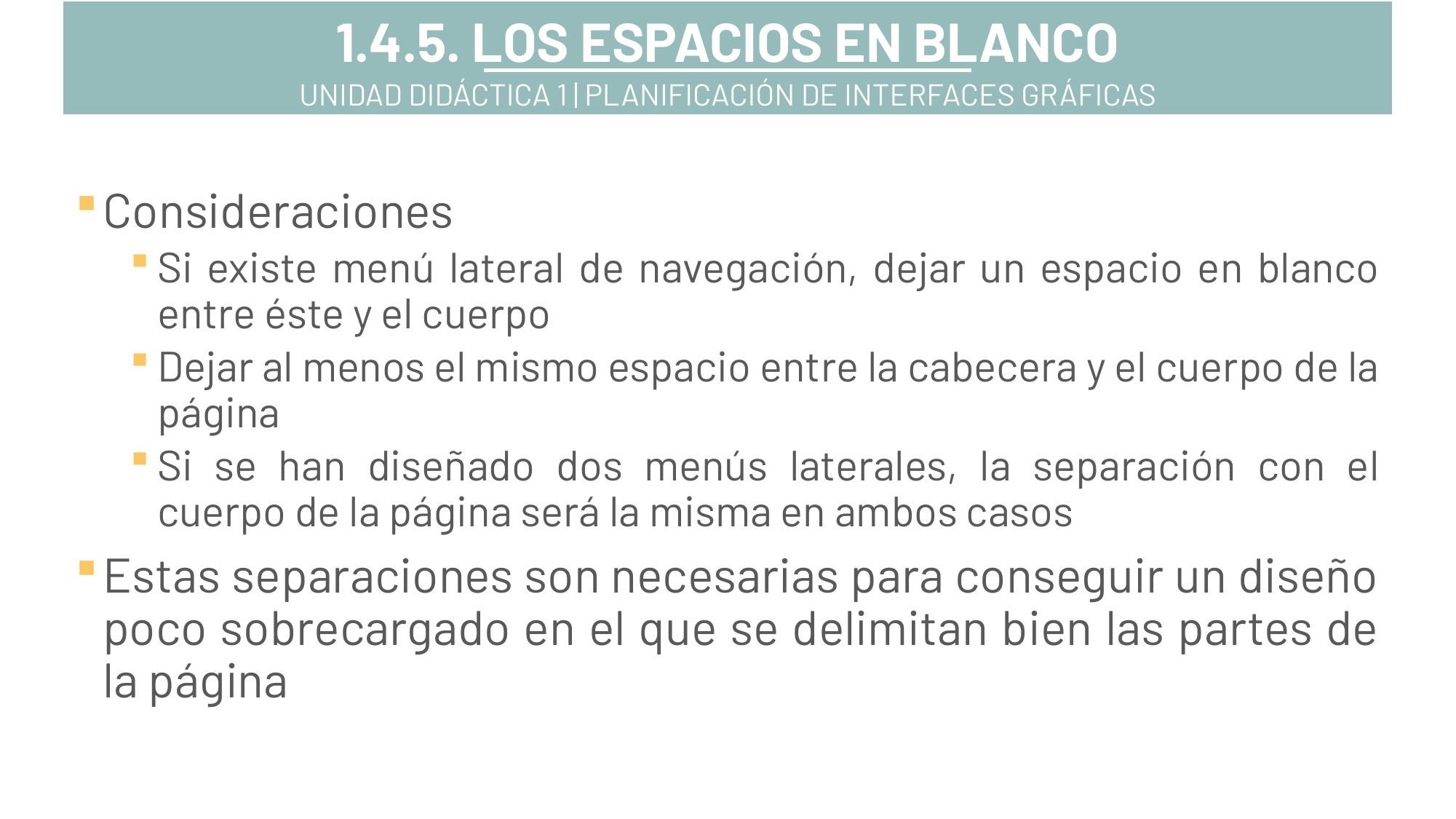

1.4.5. LOS ESPACIOS EN BLANCO
UNIDAD DIDÁCTICA 1 | PLANIFICACIÓN DE INTERFACES GRÁFICAS
Consideraciones
Si existe menú lateral de navegación, dejar un espacio en blanco entre éste y el cuerpo
Dejar al menos el mismo espacio entre la cabecera y el cuerpo de la página
Si se han diseñado dos menús laterales, la separación con el cuerpo de la página será la misma en ambos casos
Estas separaciones son necesarias para conseguir un diseño poco sobrecargado en el que se delimitan bien las partes de la página